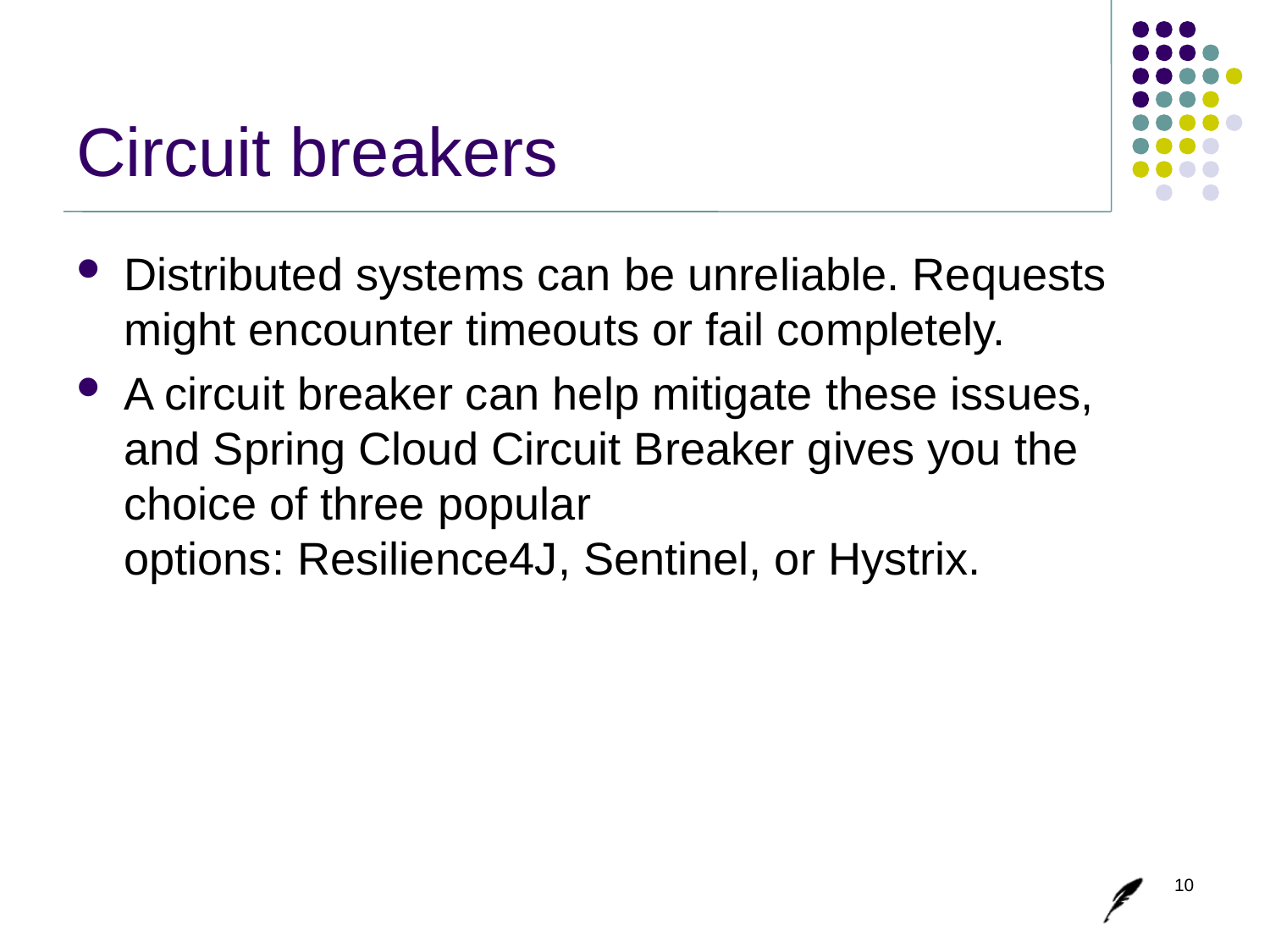

# Circuit breakers
Distributed systems can be unreliable. Requests might encounter timeouts or fail completely.
A circuit breaker can help mitigate these issues, and Spring Cloud Circuit Breaker gives you the choice of three popular options: Resilience4J, Sentinel, or Hystrix.
10